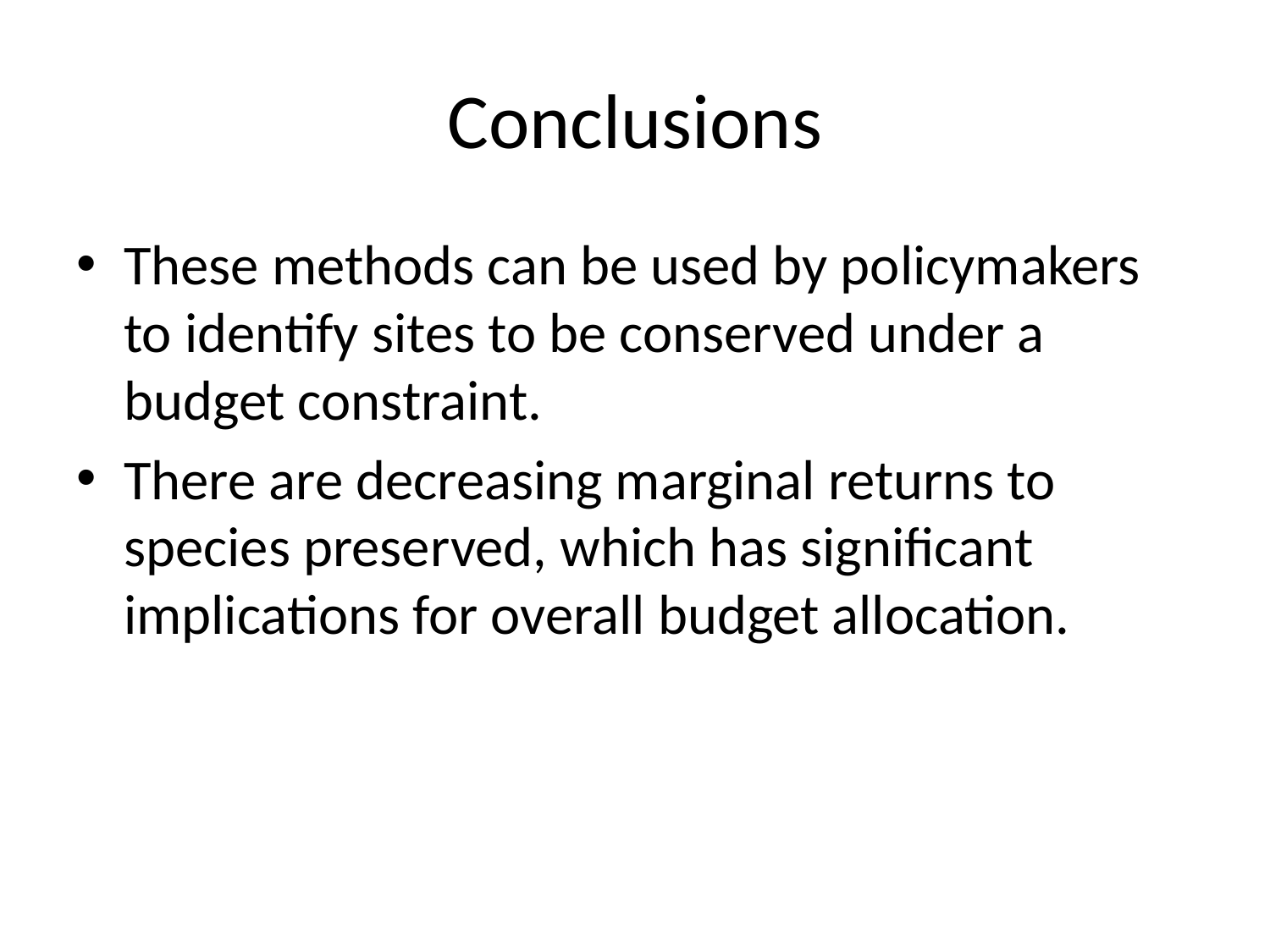

# Conclusions
These methods can be used by policymakers to identify sites to be conserved under a budget constraint.
There are decreasing marginal returns to species preserved, which has significant implications for overall budget allocation.